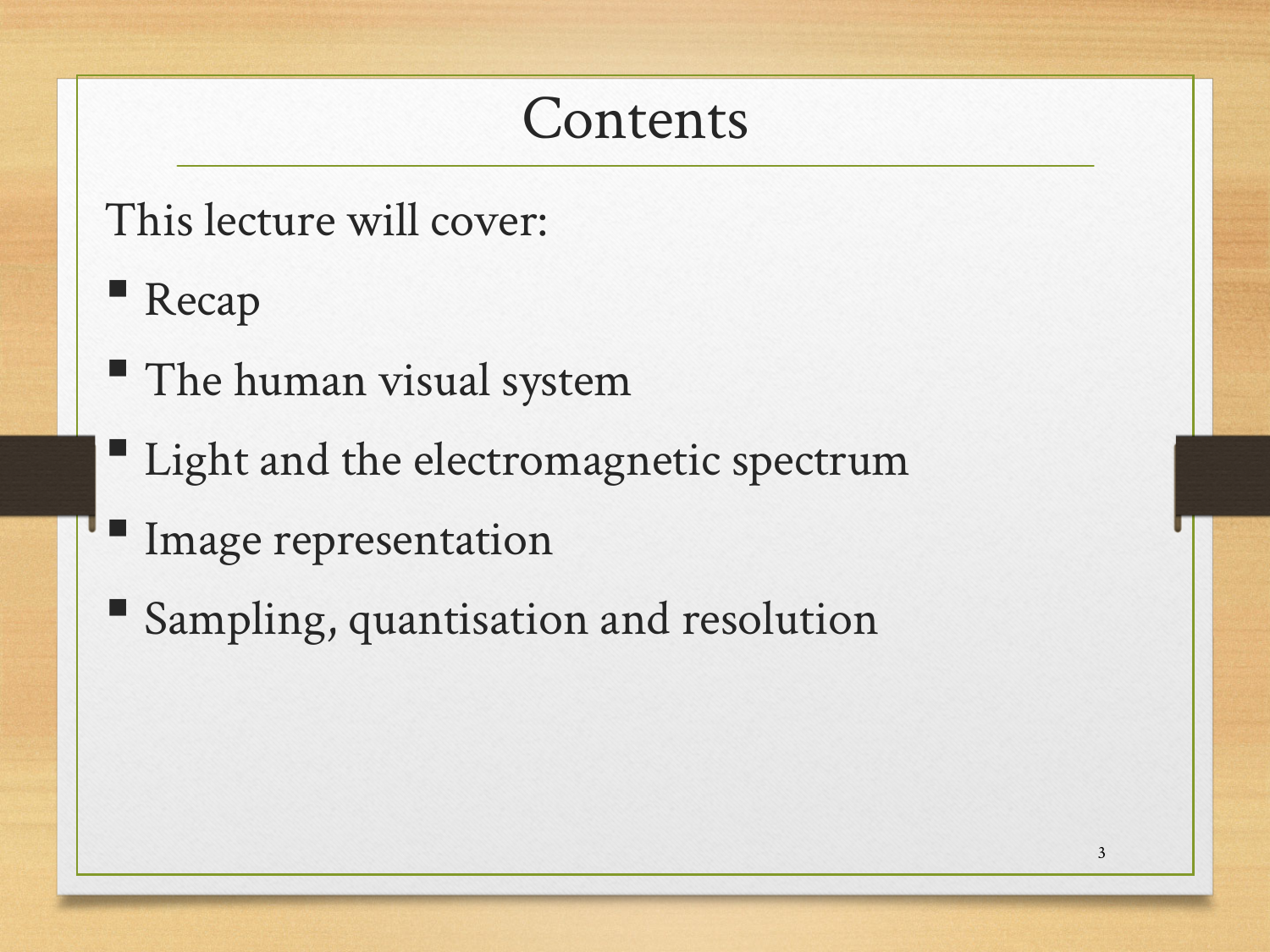

# Contents
This lecture will cover:
Recap
The human visual system
Light and the electromagnetic spectrum
Image representation
Sampling, quantisation and resolution

3